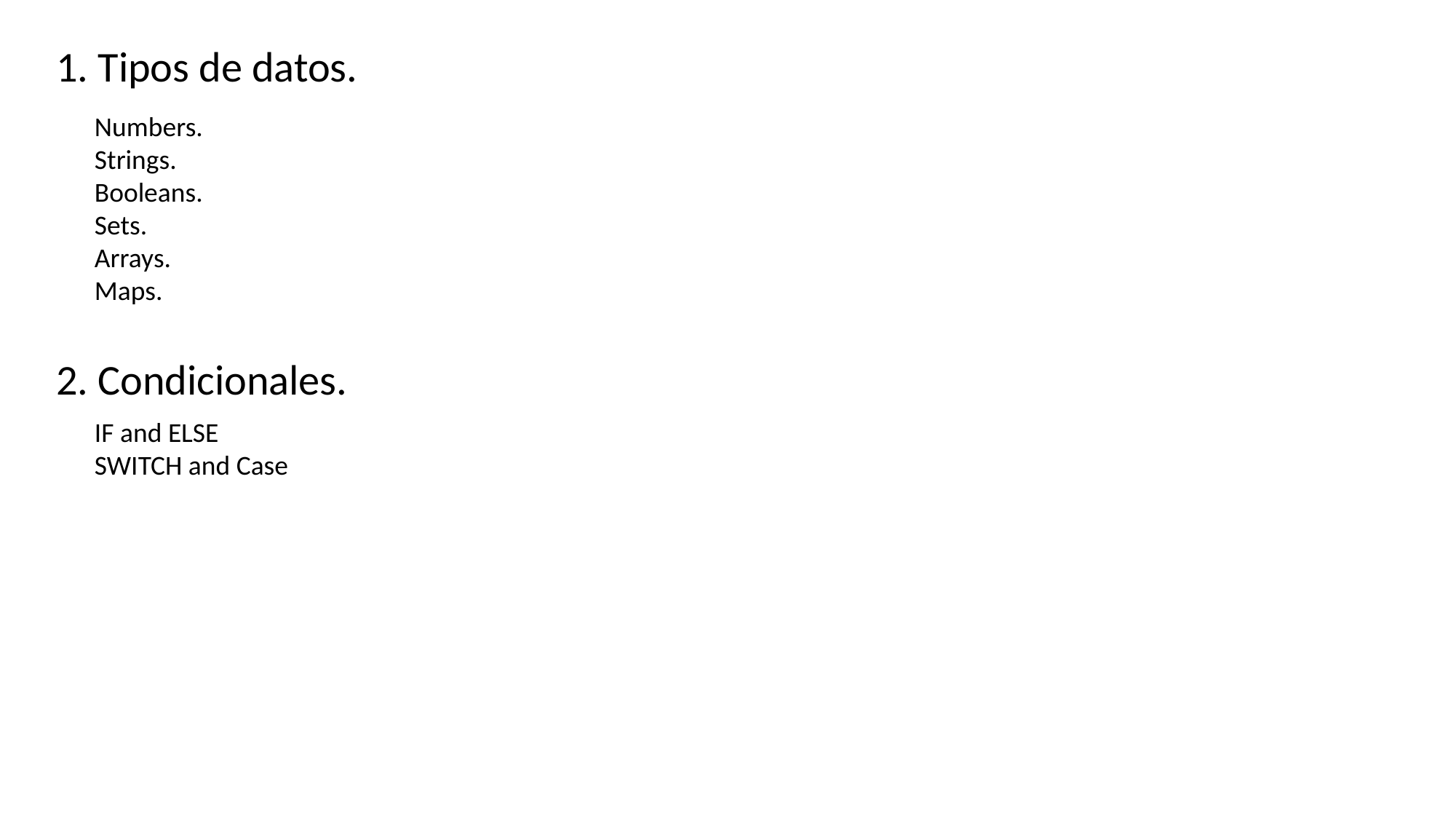

1. Tipos de datos.
Numbers.
Strings.
Booleans.
Sets.
Arrays.
Maps.
2. Condicionales.
IF and ELSE
SWITCH and Case